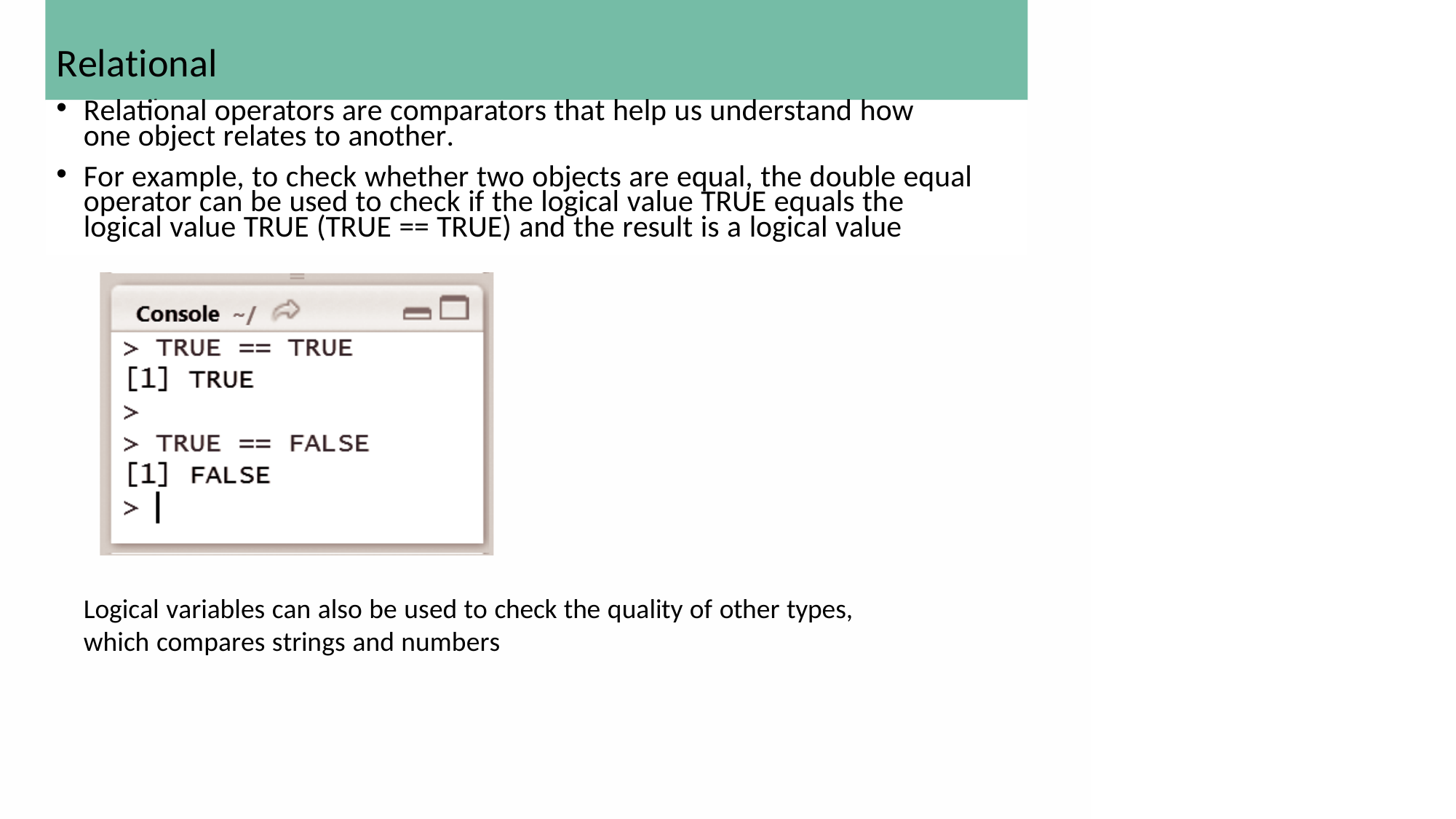

Relational operators
Relational operators are comparators that help us understand how one object relates to another.
For example, to check whether two objects are equal, the double equal operator can be used to check if the logical value TRUE equals the logical value TRUE (TRUE == TRUE) and the result is a logical value

Logical variables can also be used to check the quality of other types, which compares strings and numbers